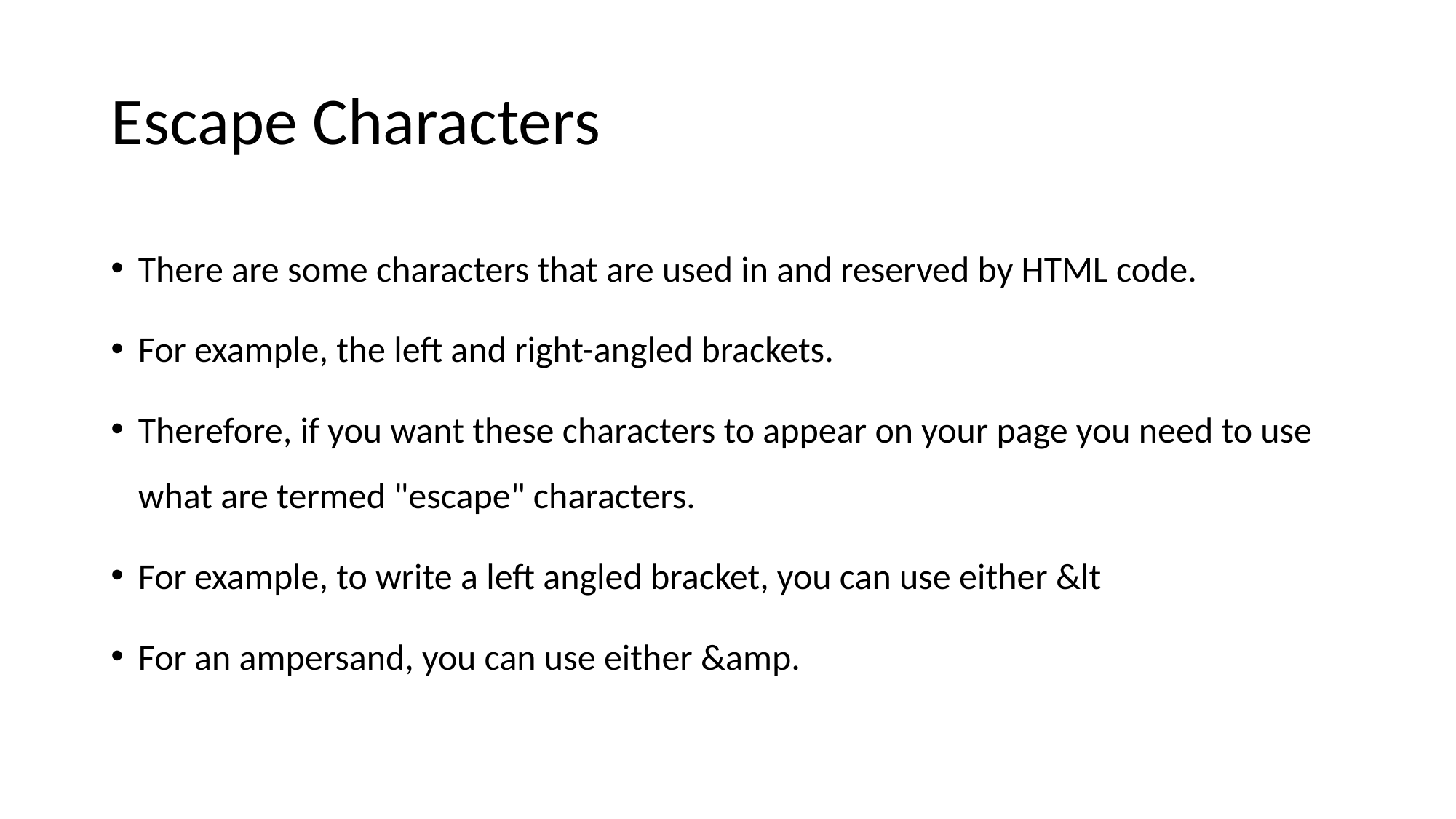

# Escape Characters
There are some characters that are used in and reserved by HTML code.
For example, the left and right-angled brackets.
Therefore, if you want these characters to appear on your page you need to use what are termed "escape" characters.
For example, to write a left angled bracket, you can use either &lt
For an ampersand, you can use either &amp.